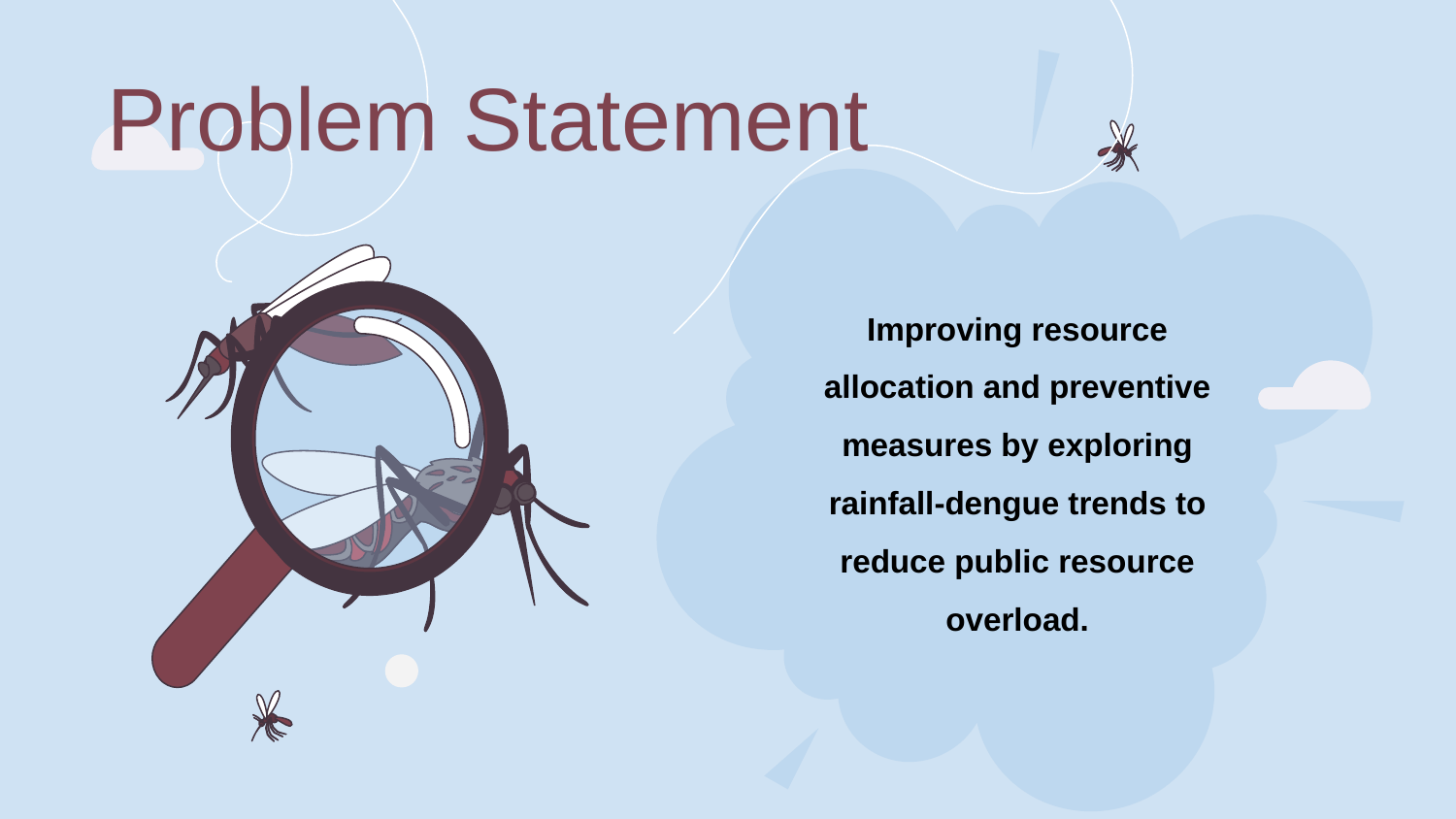

Problem Statement

Improving resource allocation and preventive measures by exploring rainfall-dengue trends to reduce public resource overload.